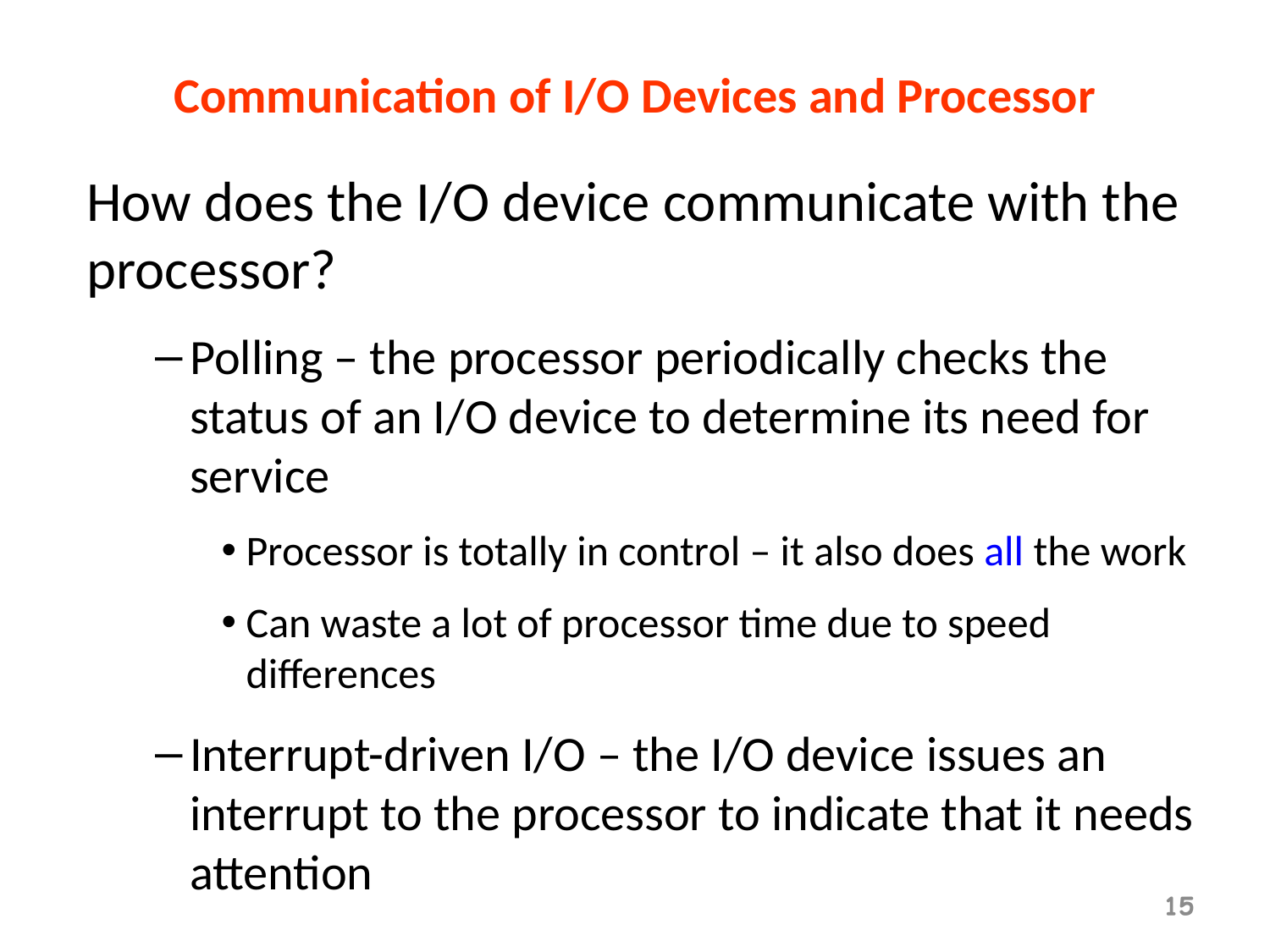

# Communication of I/O Devices and Processor
How does the I/O device communicate with the processor?
Polling – the processor periodically checks the status of an I/O device to determine its need for service
Processor is totally in control – it also does all the work
Can waste a lot of processor time due to speed differences
Interrupt-driven I/O – the I/O device issues an interrupt to the processor to indicate that it needs attention
15